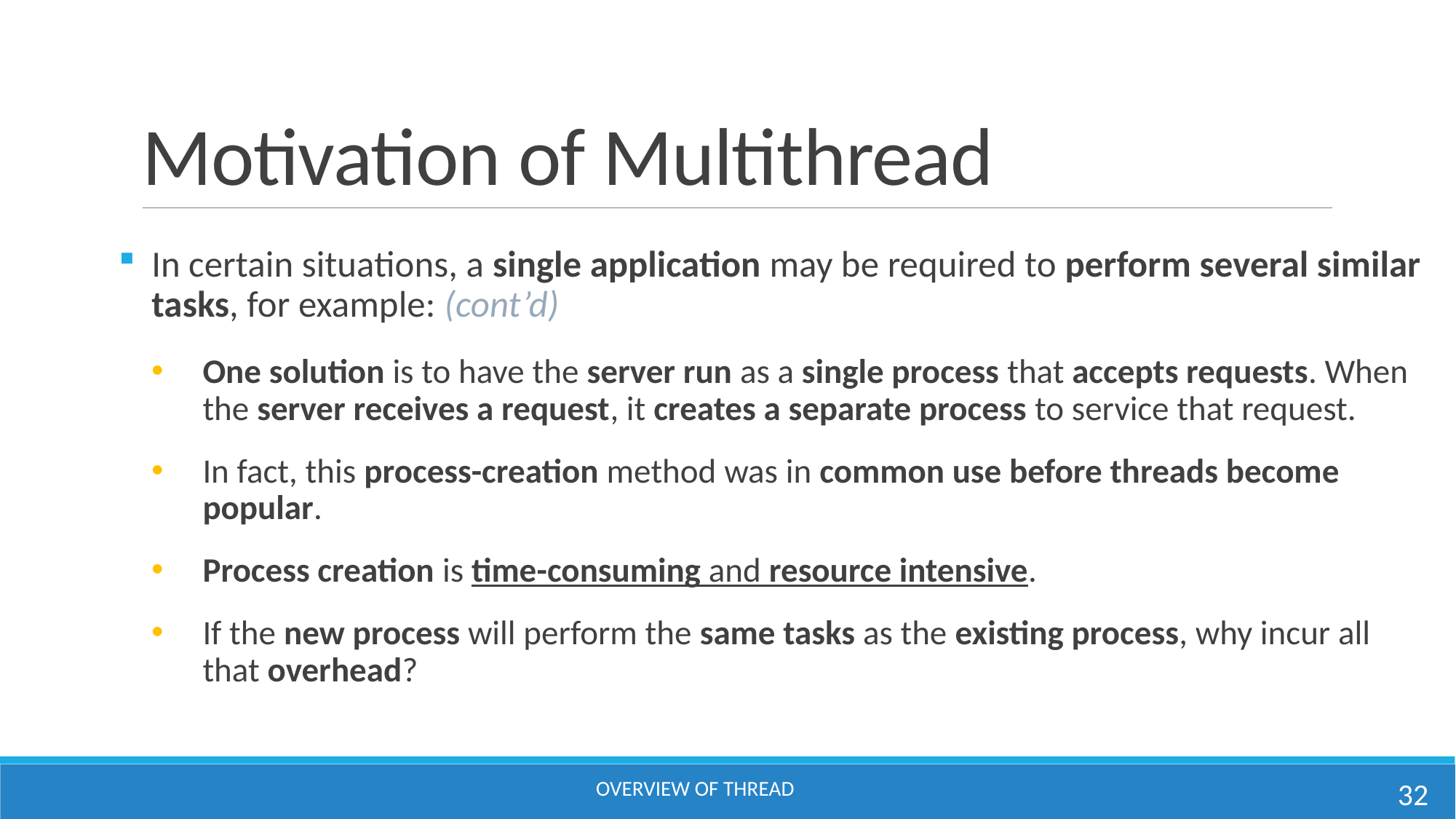

# Motivation of Multithread
In certain situations, a single application may be required to perform several similar tasks, for example: (cont’d)
One solution is to have the server run as a single process that accepts requests. When the server receives a request, it creates a separate process to service that request.
In fact, this process-creation method was in common use before threads become popular.
Process creation is time-consuming and resource intensive.
If the new process will perform the same tasks as the existing process, why incur all that overhead?
32
OVERVIEW OF THREAD